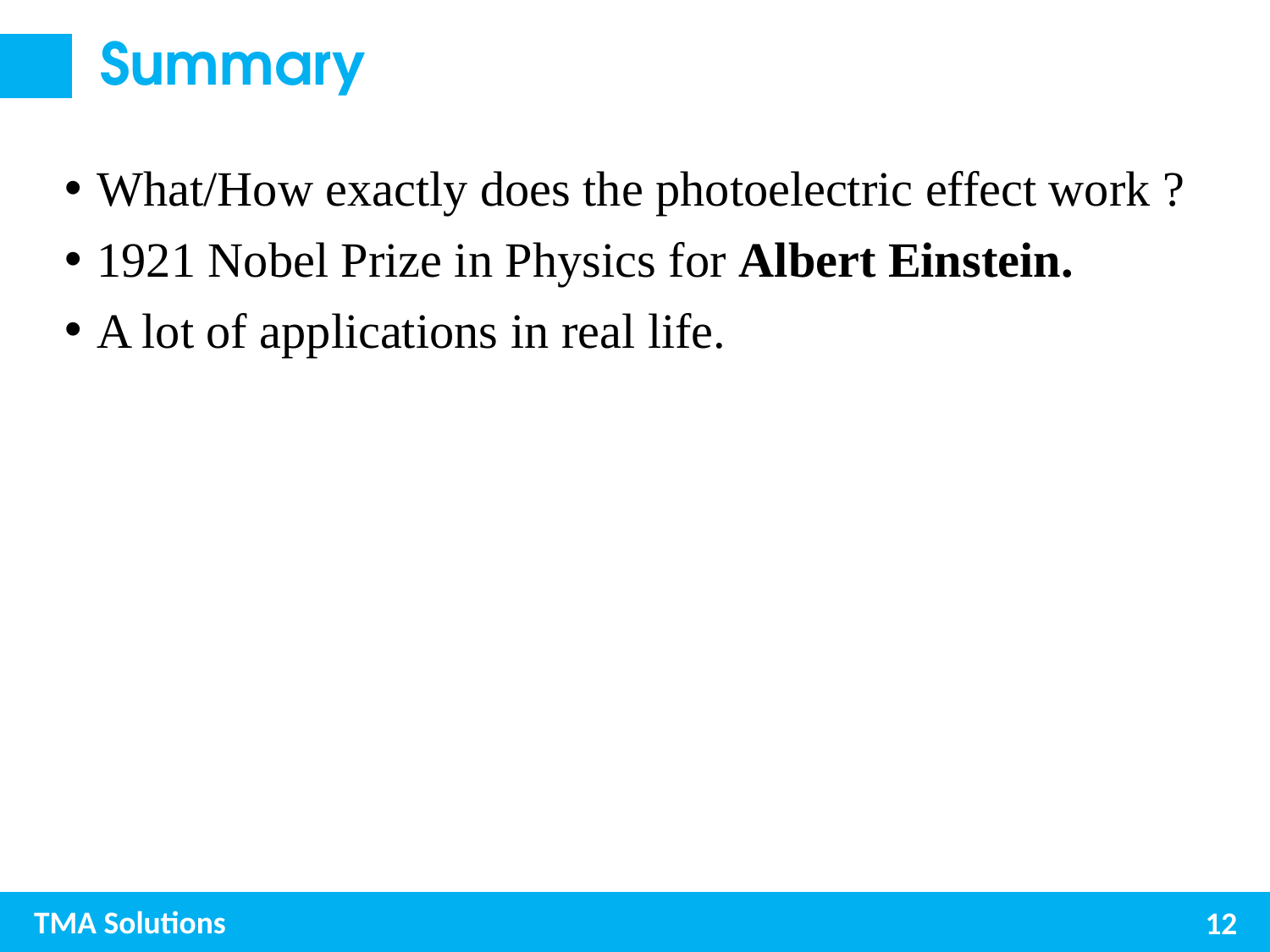

# Summary
What/How exactly does the photoelectric effect work ?
1921 Nobel Prize in Physics for Albert Einstein.
A lot of applications in real life.

12